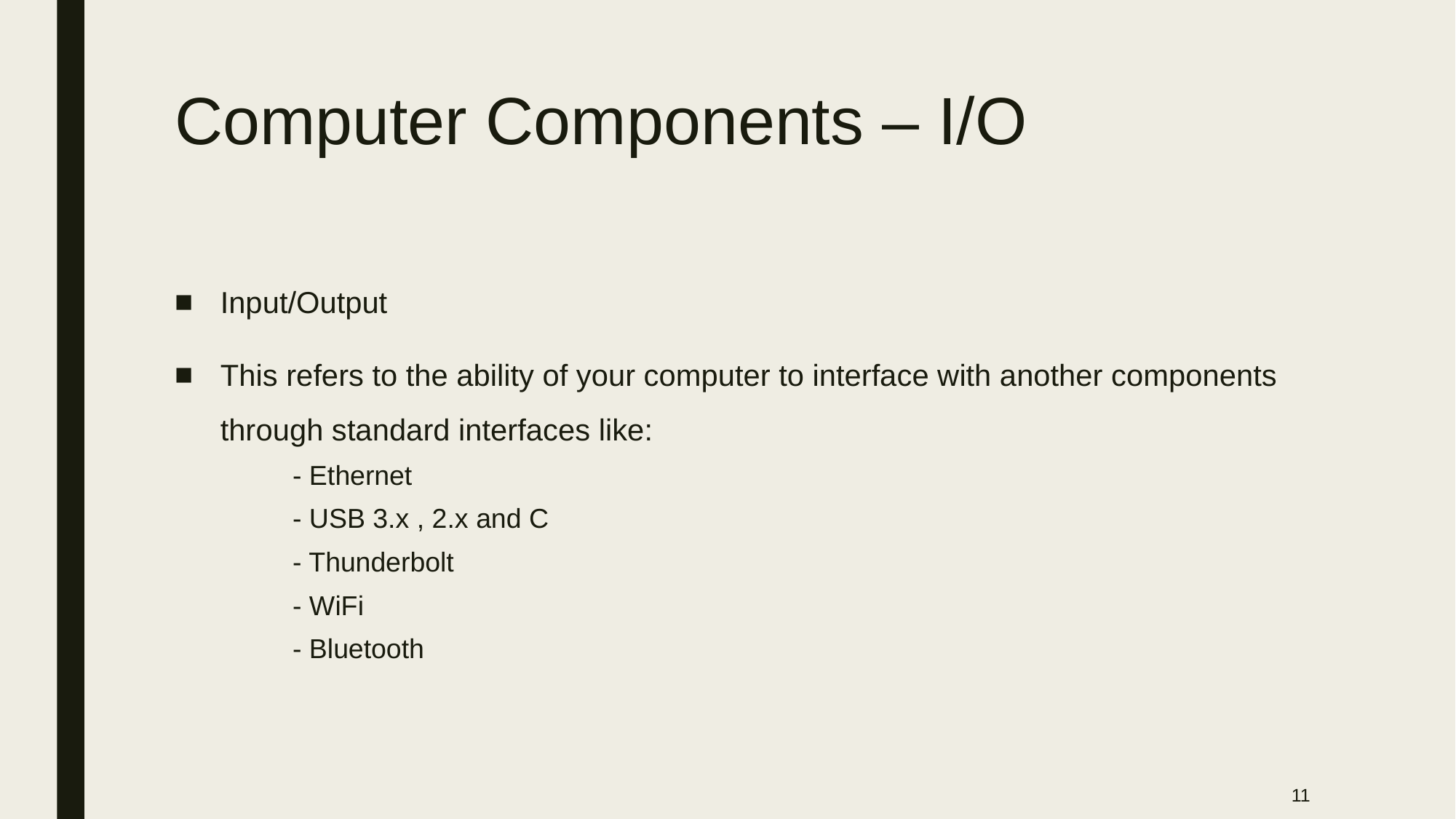

# Computer Components – I/O
Input/Output
This refers to the ability of your computer to interface with another components through standard interfaces like:
- Ethernet
- USB 3.x , 2.x and C
- Thunderbolt
- WiFi
- Bluetooth

11